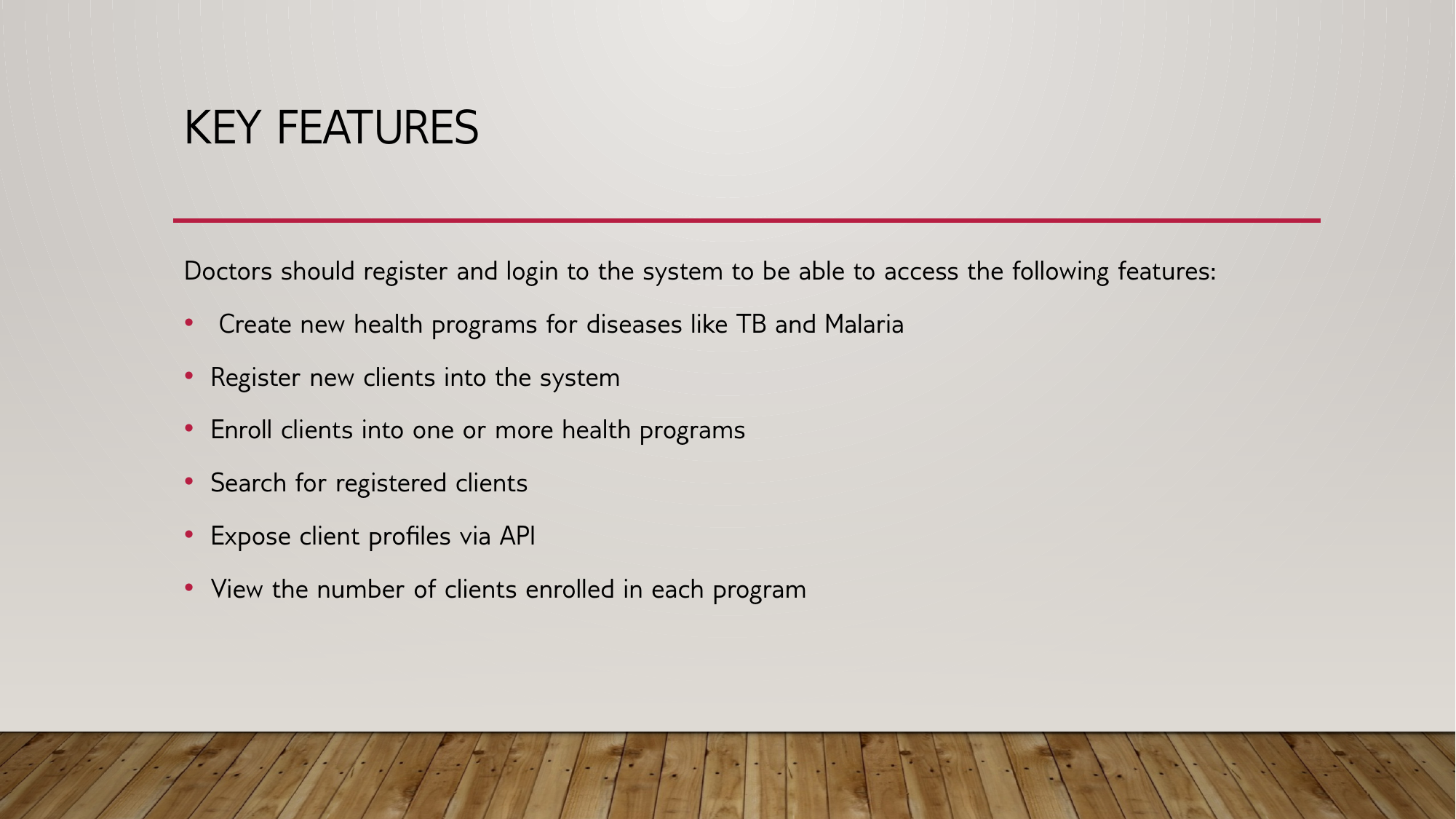

# Key Features
Doctors should register and login to the system to be able to access the following features:
 Create new health programs for diseases like TB and Malaria
Register new clients into the system
Enroll clients into one or more health programs
Search for registered clients
Expose client profiles via API
View the number of clients enrolled in each program